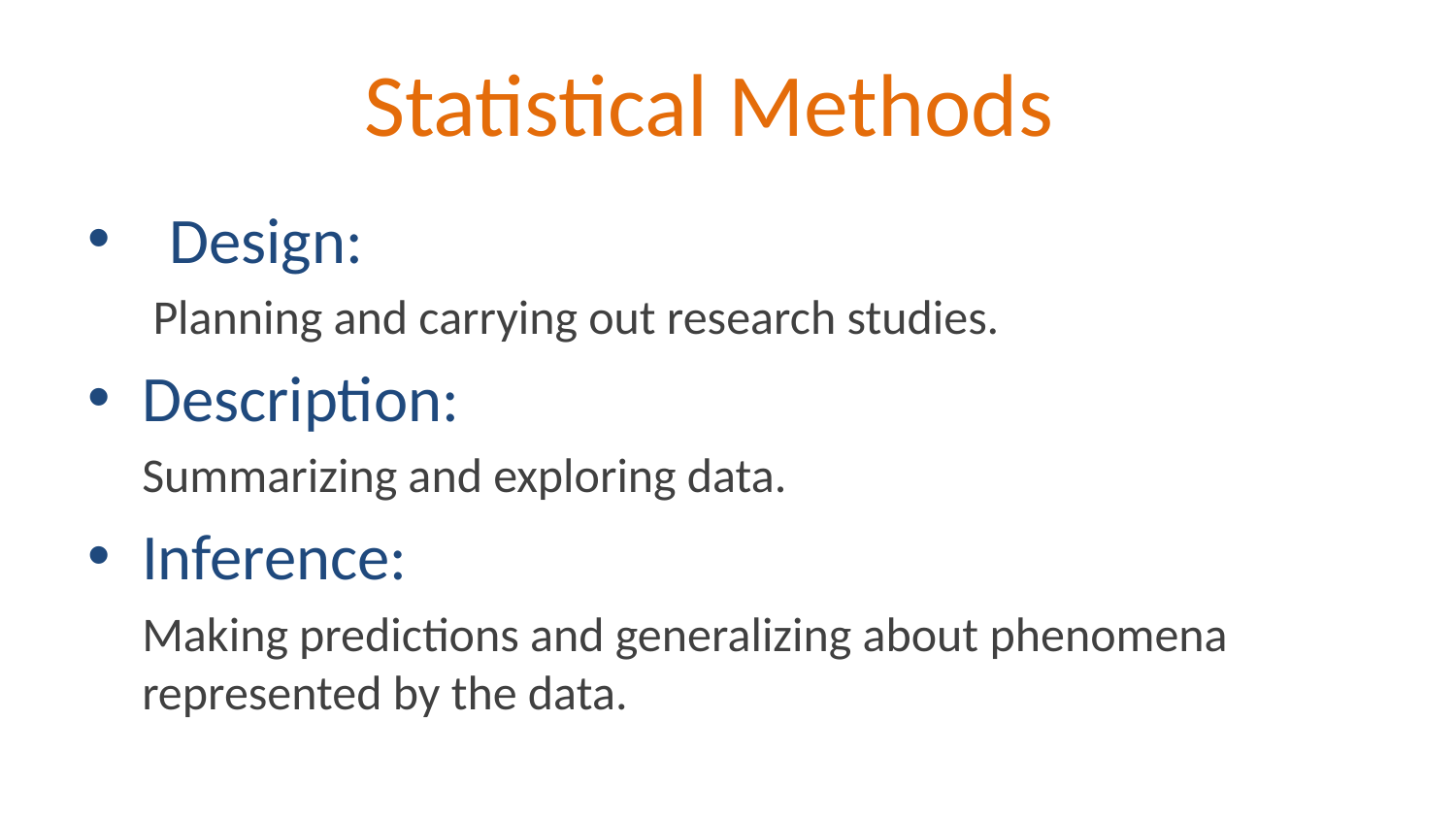

# Statistical Methods
Design:
      Planning and carrying out research studies.
Description:
	Summarizing and exploring data.
Inference:
     Making predictions and generalizing about phenomena       represented by the data.